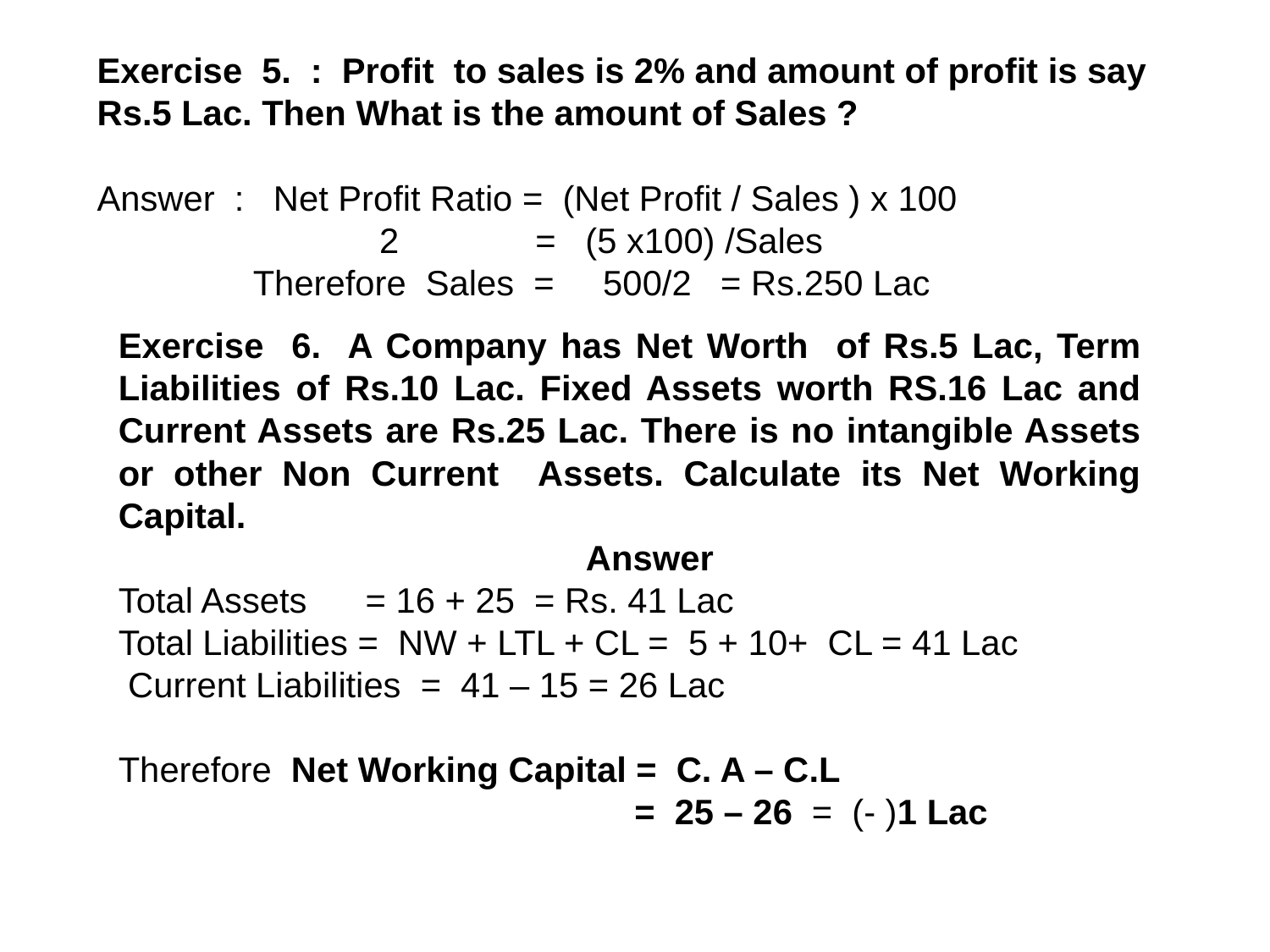

Exercise  5.  :  Profit  to sales is 2% and amount of profit is say Rs.5 Lac. Then What is the amount of Sales ?

Answer  :   Net Profit Ratio =  (Net Profit / Sales ) x 100
                             2              =   (5 x100) /Sales
                Therefore  Sales  =     500/2   = Rs.250 Lac
Exercise  6.  A Company has Net Worth  of Rs.5 Lac, Term Liabilities of Rs.10 Lac. Fixed Assets worth RS.16 Lac and Current Assets are Rs.25 Lac. There is no intangible Assets or other Non Current  Assets. Calculate its Net Working Capital.
                                                Answer
Total Assets      = 16 + 25  = Rs. 41 Lac
Total Liabilities =  NW + LTL + CL =  5 + 10+  CL = 41 Lac
 Current Liabilities  =  41 – 15 = 26 Lac

Therefore  Net Working Capital =  C. A – C.L
                                                     =  25 – 26  =  (- )1 Lac